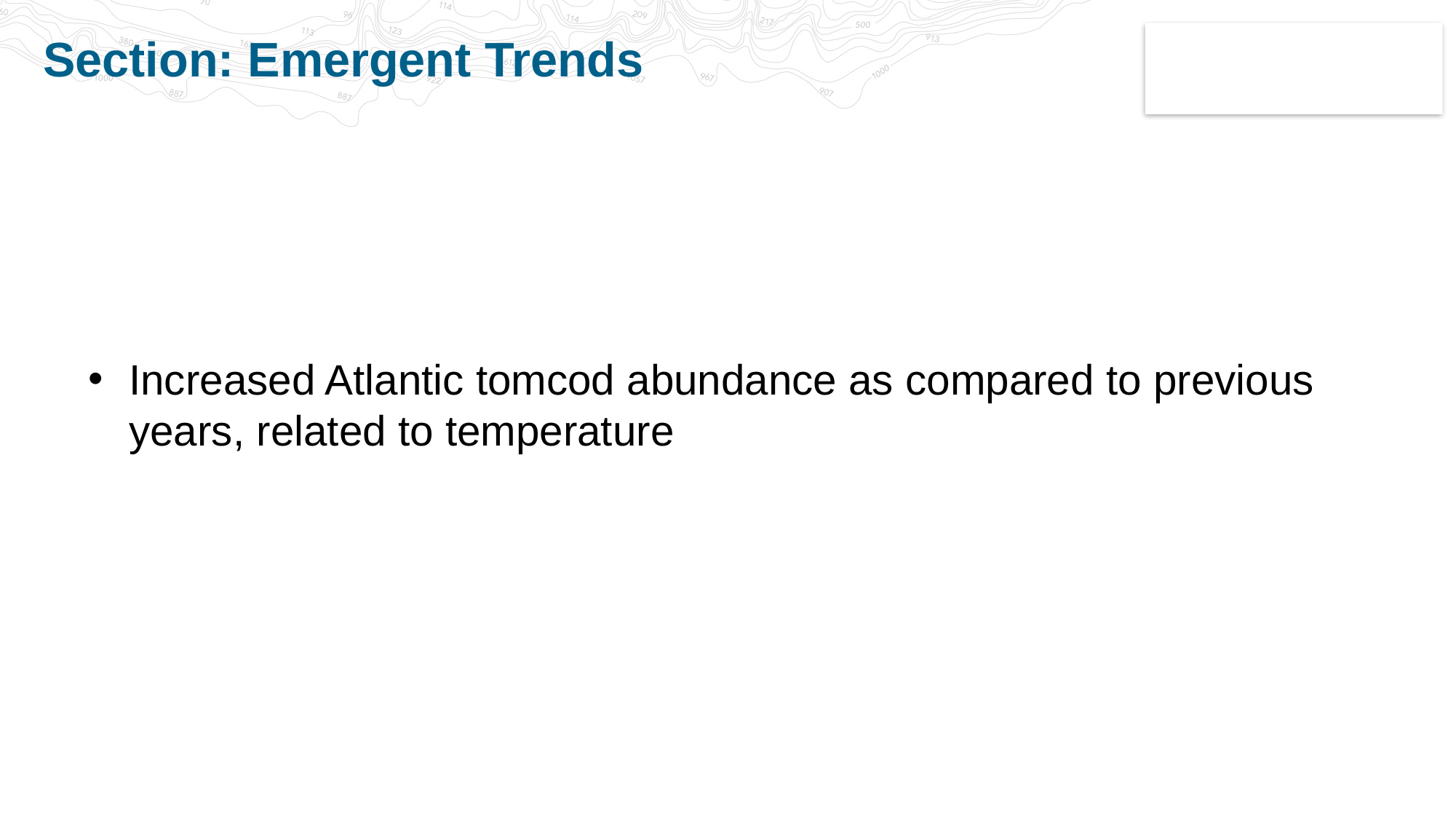

# Section: Emergent Trends

Increased Atlantic tomcod abundance as compared to previous years, related to temperature